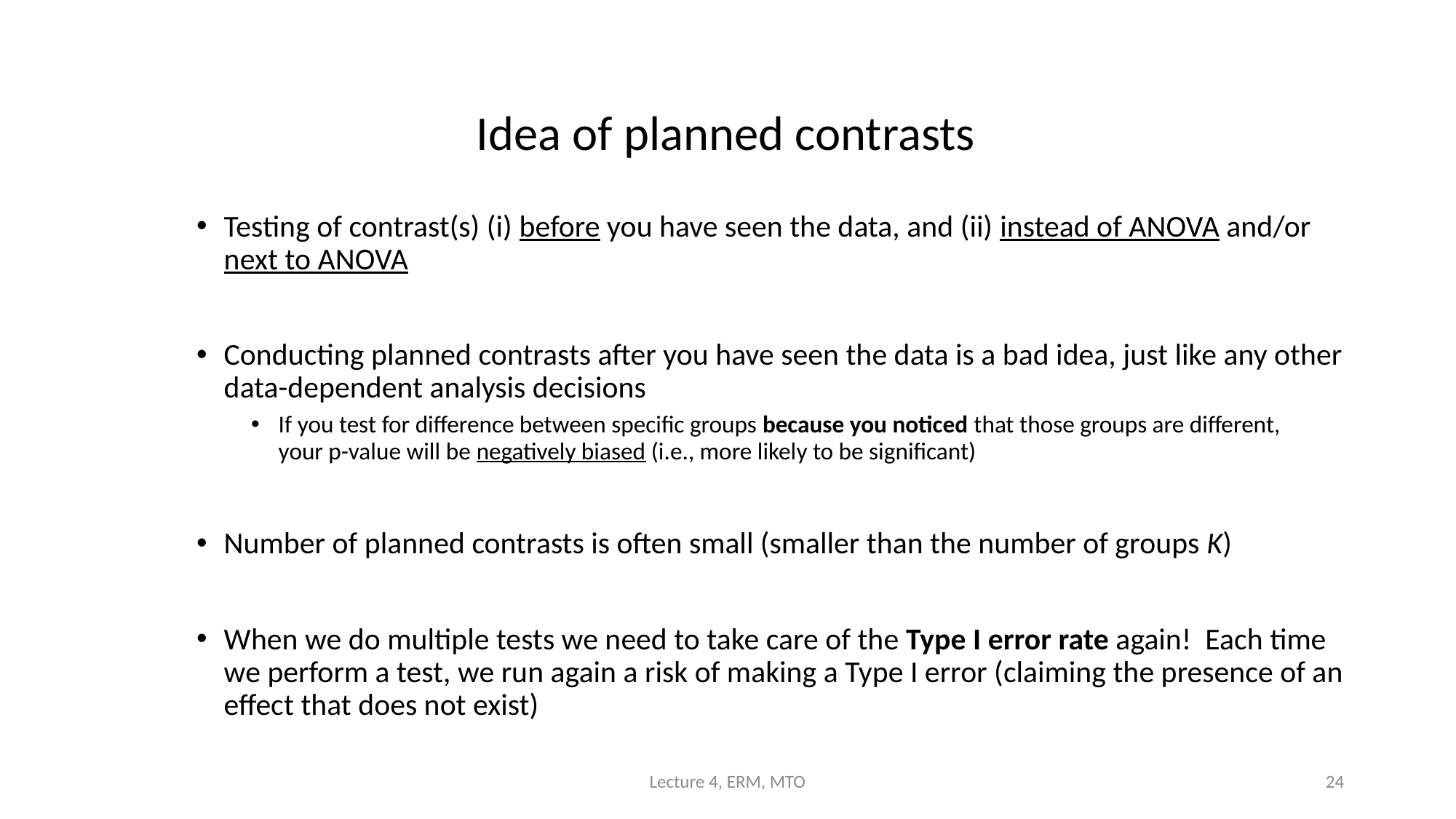

# Idea of planned contrasts
Testing of contrast(s) (i) before you have seen the data, and (ii) instead of ANOVA and/or next to ANOVA

Conducting planned contrasts after you have seen the data is a bad idea, just like any other data-dependent analysis decisions
If you test for difference between specific groups because you noticed that those groups are different,
your p-value will be negatively biased (i.e., more likely to be significant)

Number of planned contrasts is often small (smaller than the number of groups K)

When we do multiple tests we need to take care of the Type I error rate again!  Each time we perform a test, we run again a risk of making a Type I error (claiming the presence of an effect that does not exist)

Lecture 4, ERM, MTO
24